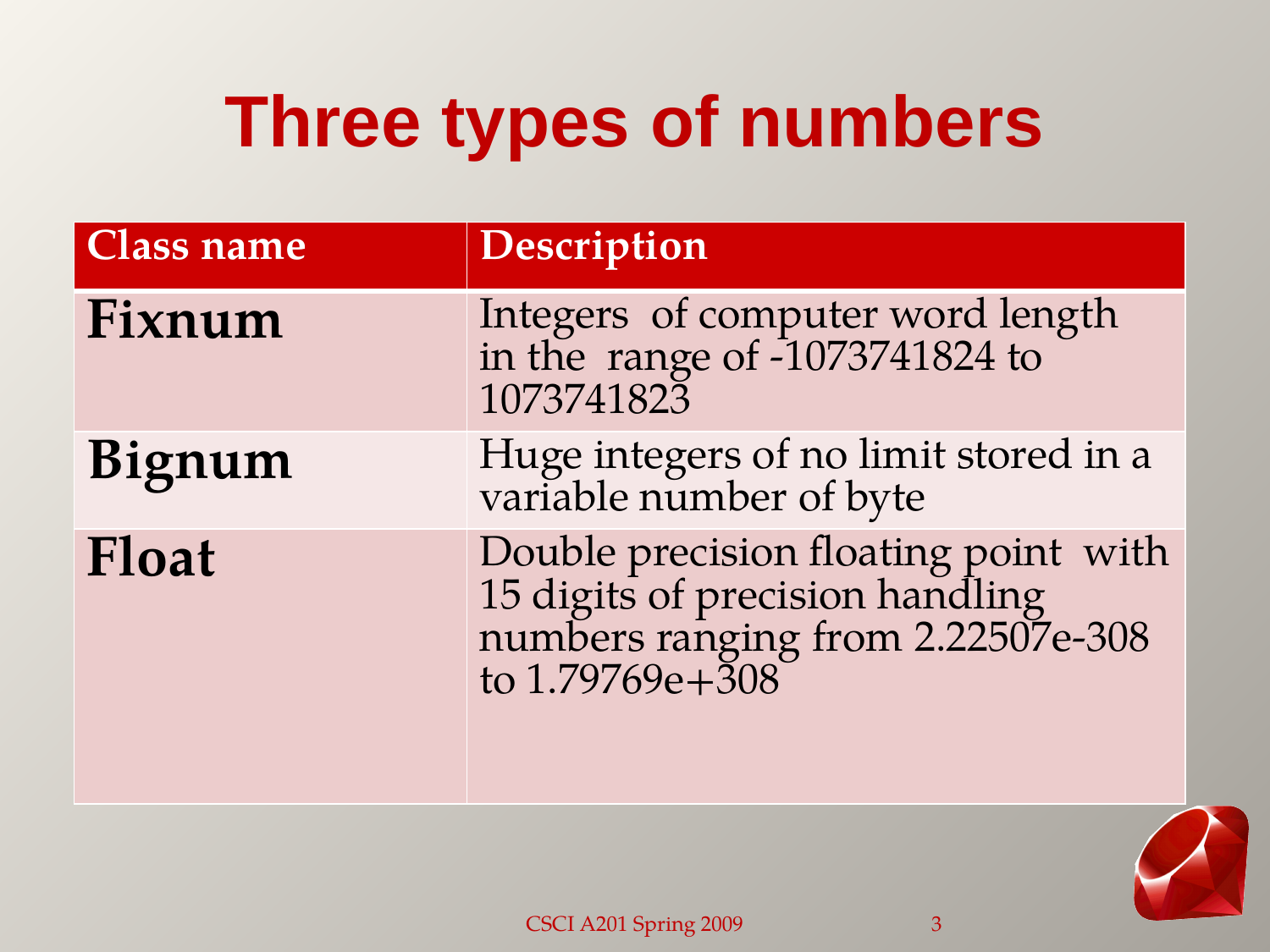

# Three types of numbers
| Class name | Description |
| --- | --- |
| Fixnum | Integers of computer word length in the range of -1073741824 to 1073741823 |
| Bignum | Huge integers of no limit stored in a variable number of byte |
| Float | Double precision floating point with 15 digits of precision handling numbers ranging from 2.22507e-308 to 1.79769e+308 |

CSCI A201 Spring 2009
3